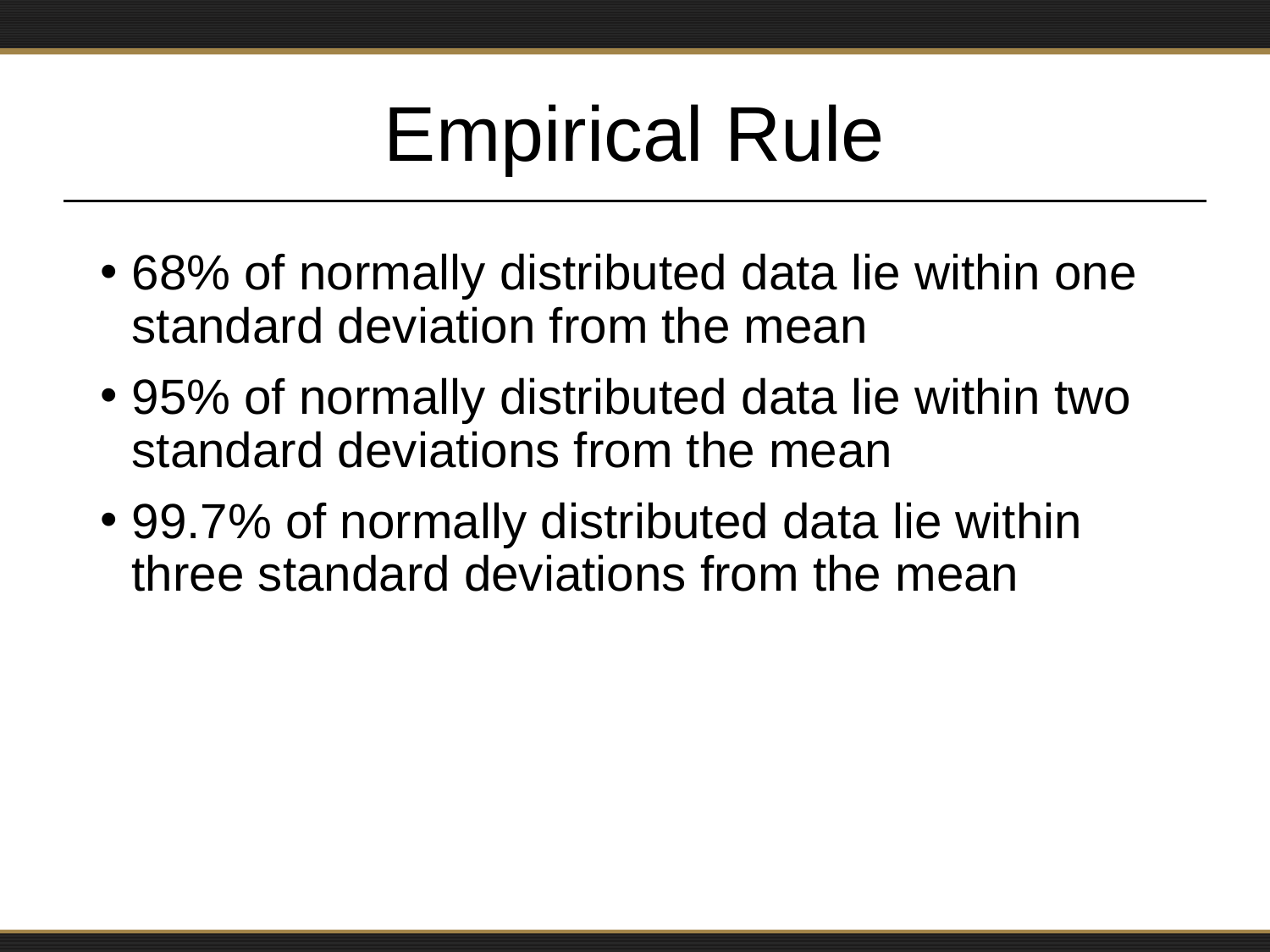

# Empirical Rule
68% of normally distributed data lie within one standard deviation from the mean
95% of normally distributed data lie within two standard deviations from the mean
99.7% of normally distributed data lie within three standard deviations from the mean